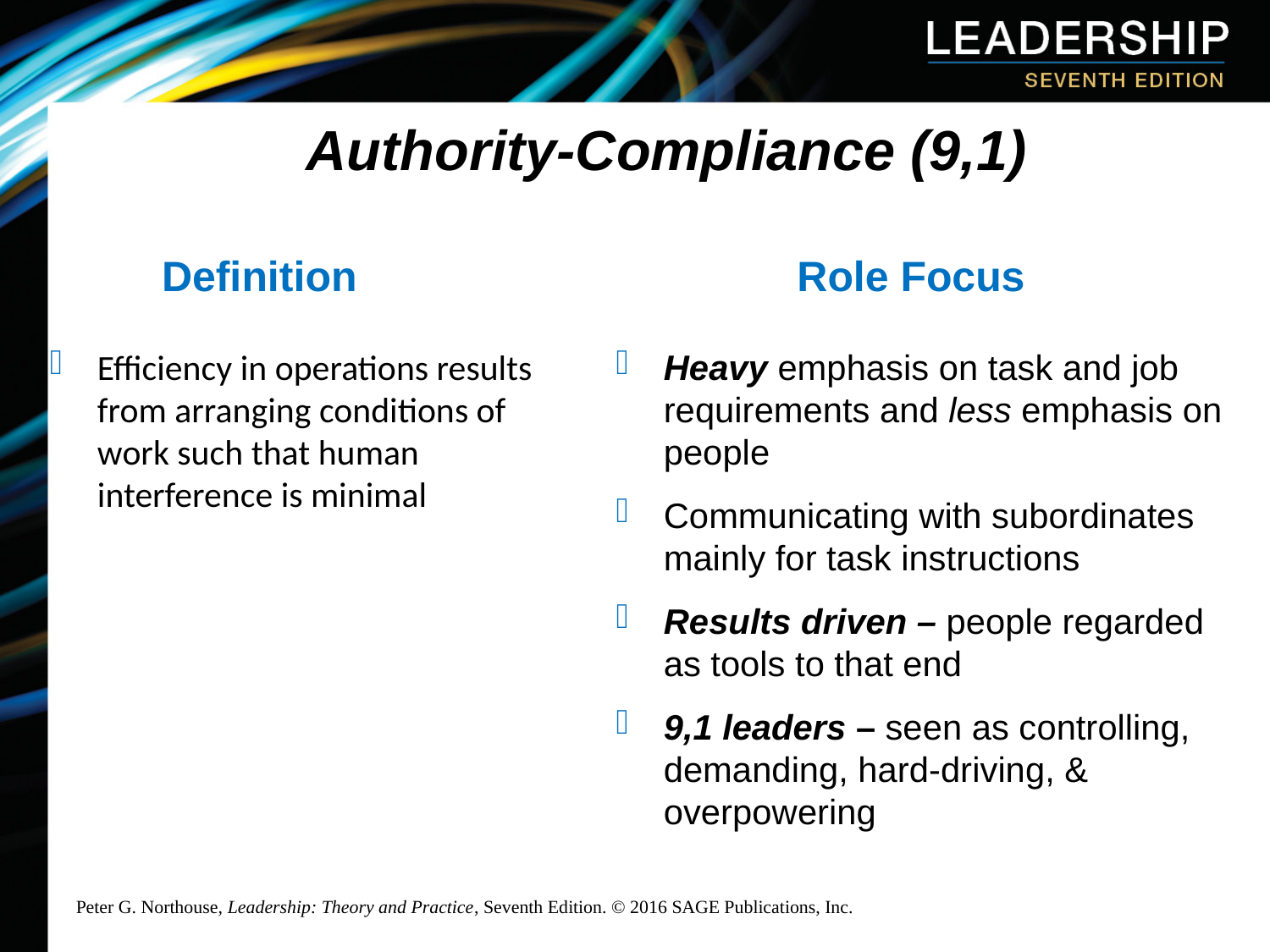

# Authority-Compliance (9,1)
Definition
Role Focus
Efficiency in operations results from arranging conditions of work such that human interference is minimal
Heavy emphasis on task and job requirements and less emphasis on people
Communicating with subordinates mainly for task instructions
Results driven – people regarded as tools to that end
9,1 leaders – seen as controlling, demanding, hard-driving, & overpowering

Peter G. Northouse, Leadership: Theory and Practice, Seventh Edition. © 2016 SAGE Publications, Inc.